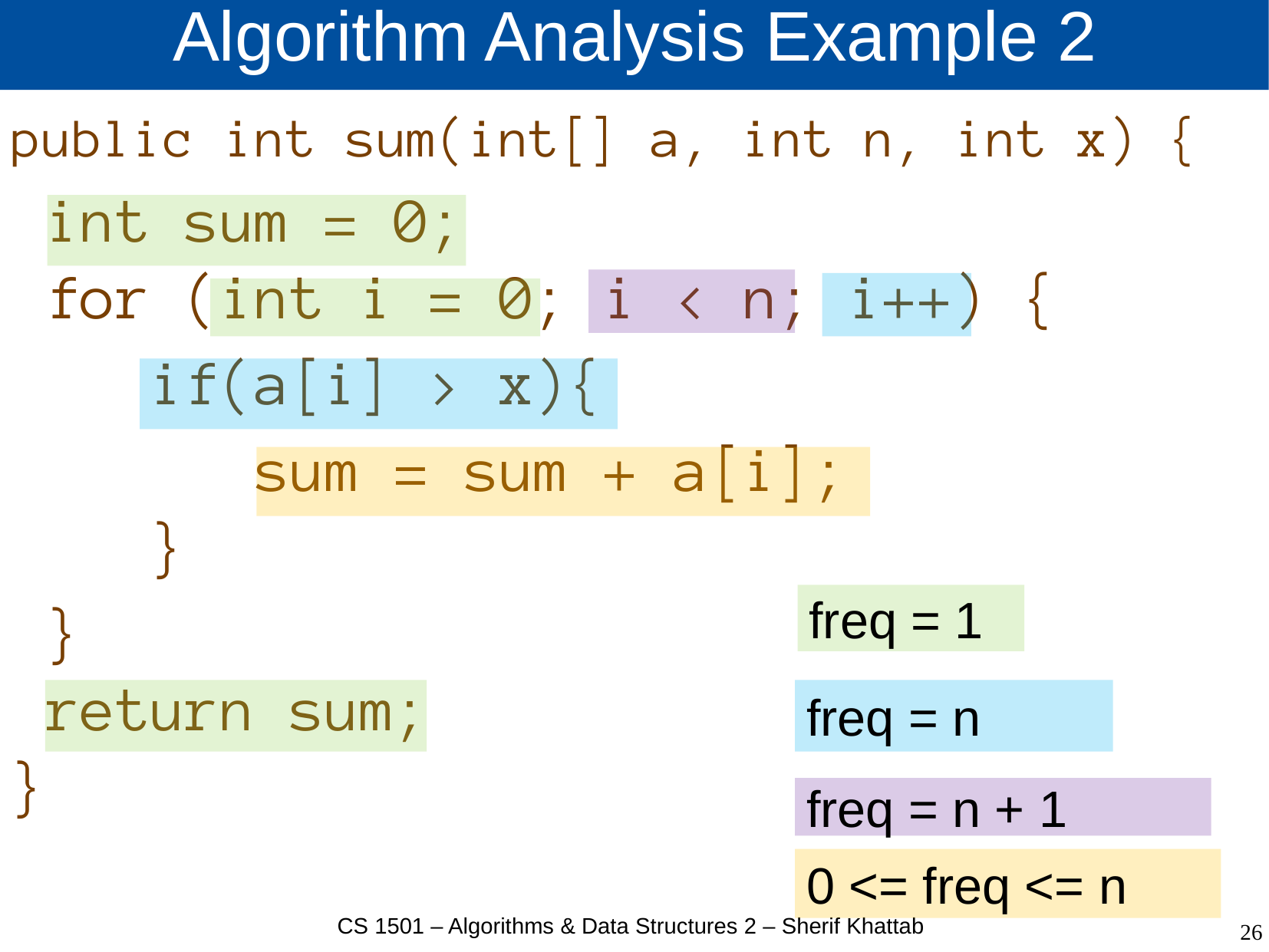

# Algorithm Analysis Example 2
public int sum(int[] a, int n, int x) {
 int sum = 0;
 for (int i = 0; i < n; i++) {
    if(a[i] > x){
       sum = sum + a[i];
    }
 }
 return sum;
}

freq = 1

freq = n
freq = n + 1
0 <= freq <= n
CS 1501 – Algorithms & Data Structures 2 – Sherif Khattab
26